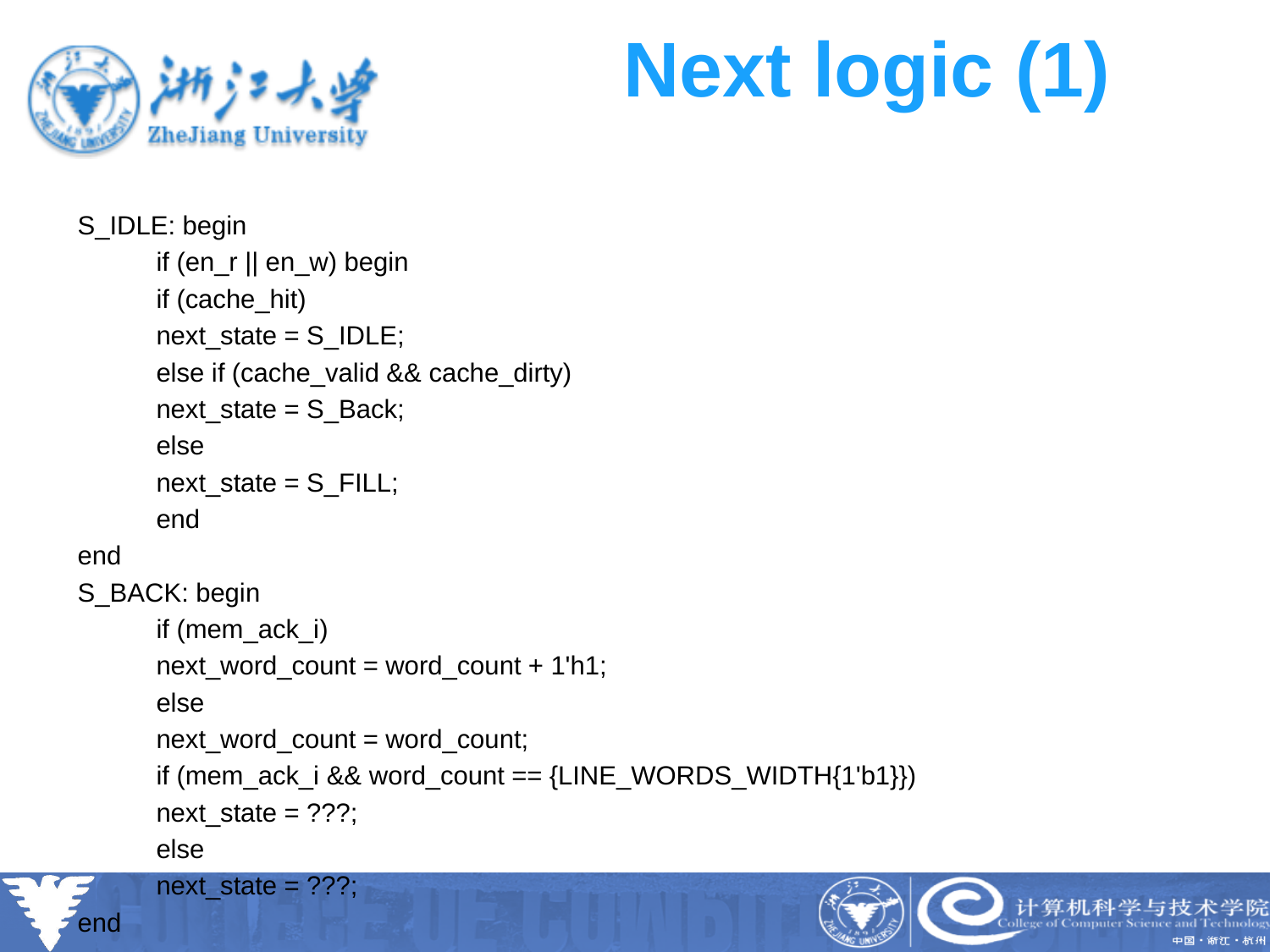

# Next logic (1)
S_IDLE: begin
	if (en_r || en_w) begin
		if (cache_hit)
			next_state = S_IDLE;
		else if (cache_valid && cache_dirty)
			next_state = S_Back;
		else
			next_state = S_FILL;
	end
end
S_BACK: begin
	if (mem_ack_i)
		next_word_count = word_count + 1'h1;
	else
		next_word_count = word_count;
	if (mem_ack_i && word_count == {LINE_WORDS_WIDTH{1'b1}})
		next_state = ???;
	else
		next_state = ???;
end